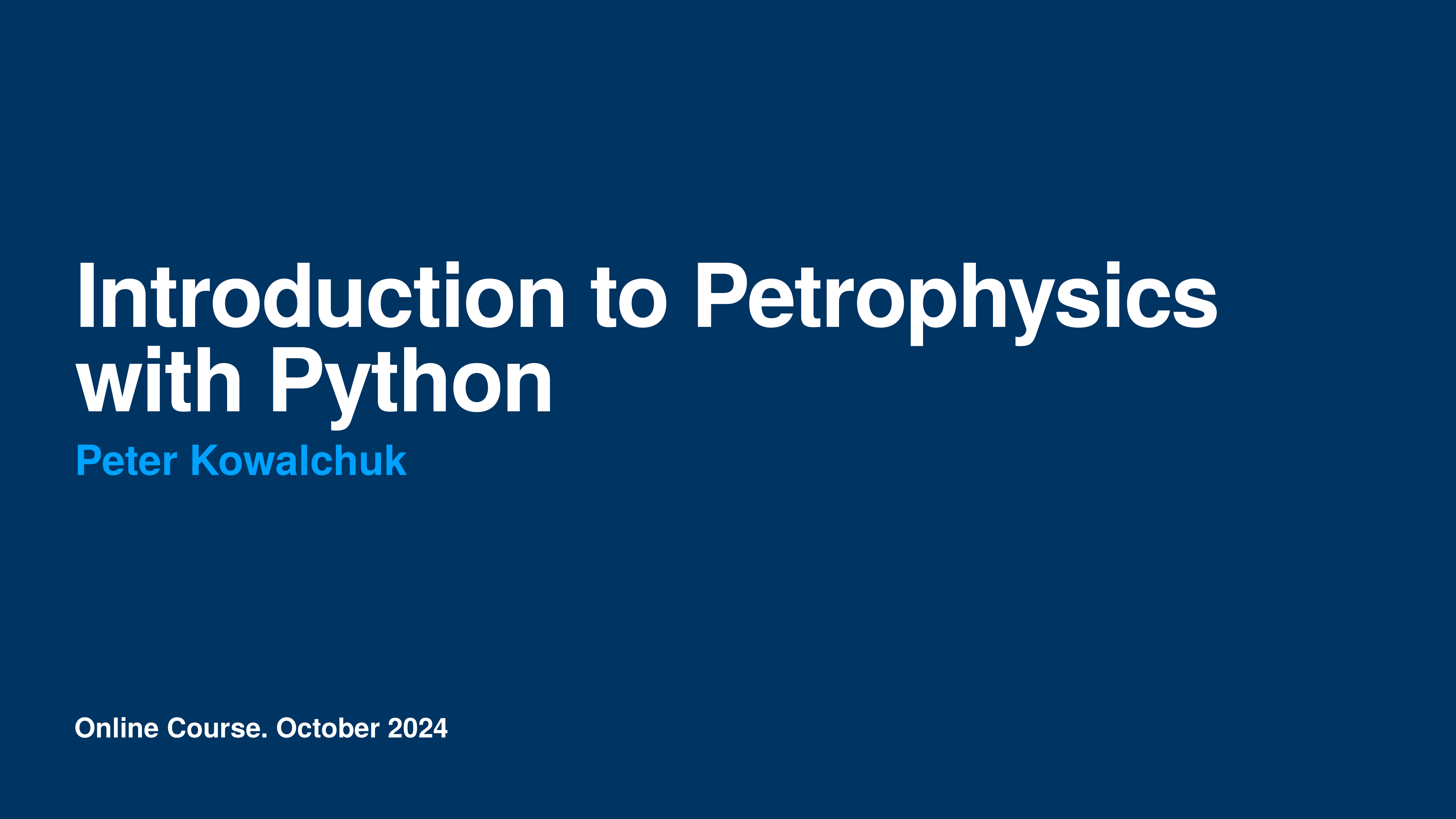

# Introduction to Petrophysics with Python
Peter Kowalchuk
Online Course. October 2024